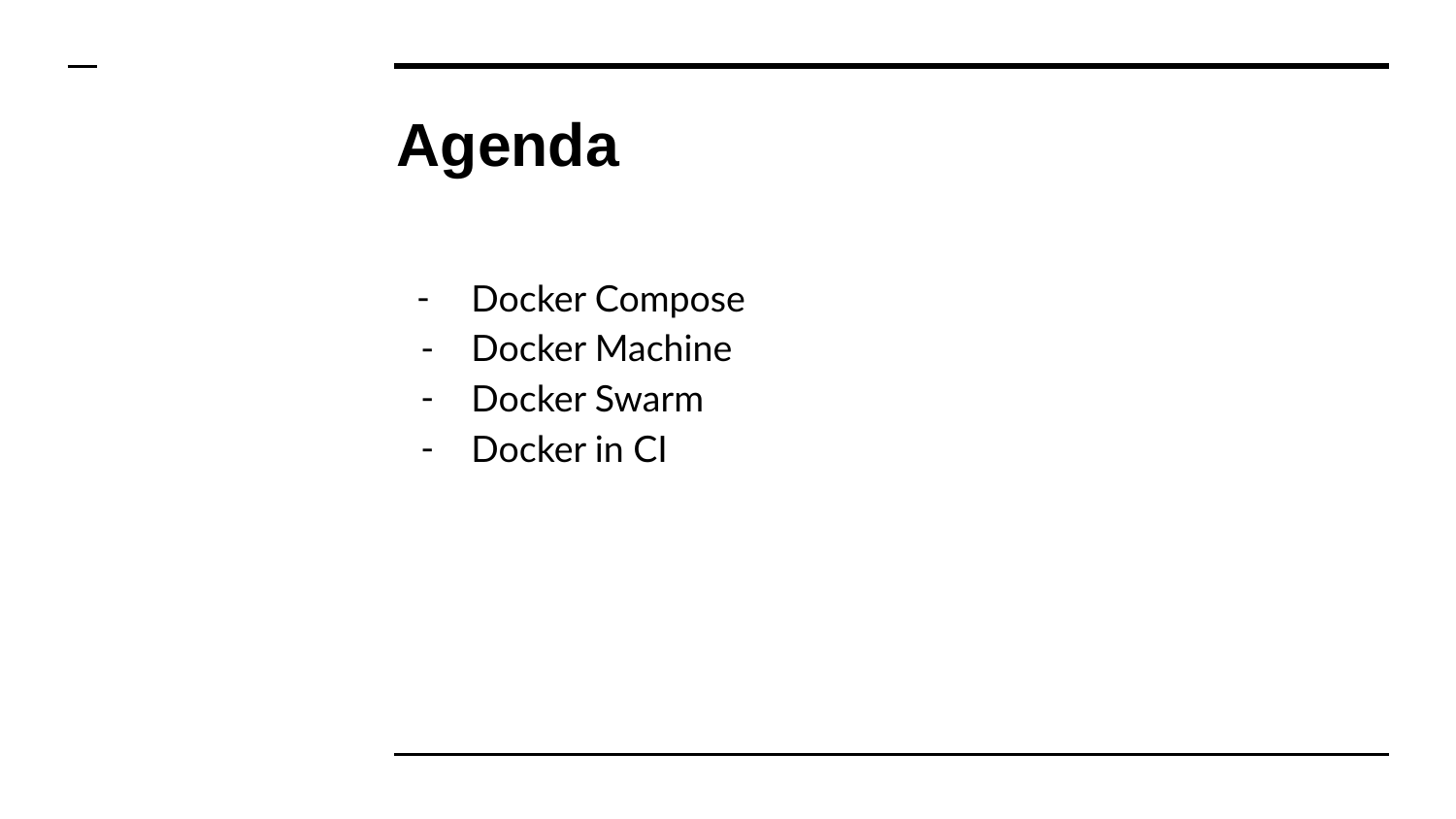

# Agenda
Docker Compose
Docker Machine
Docker Swarm
Docker in CI